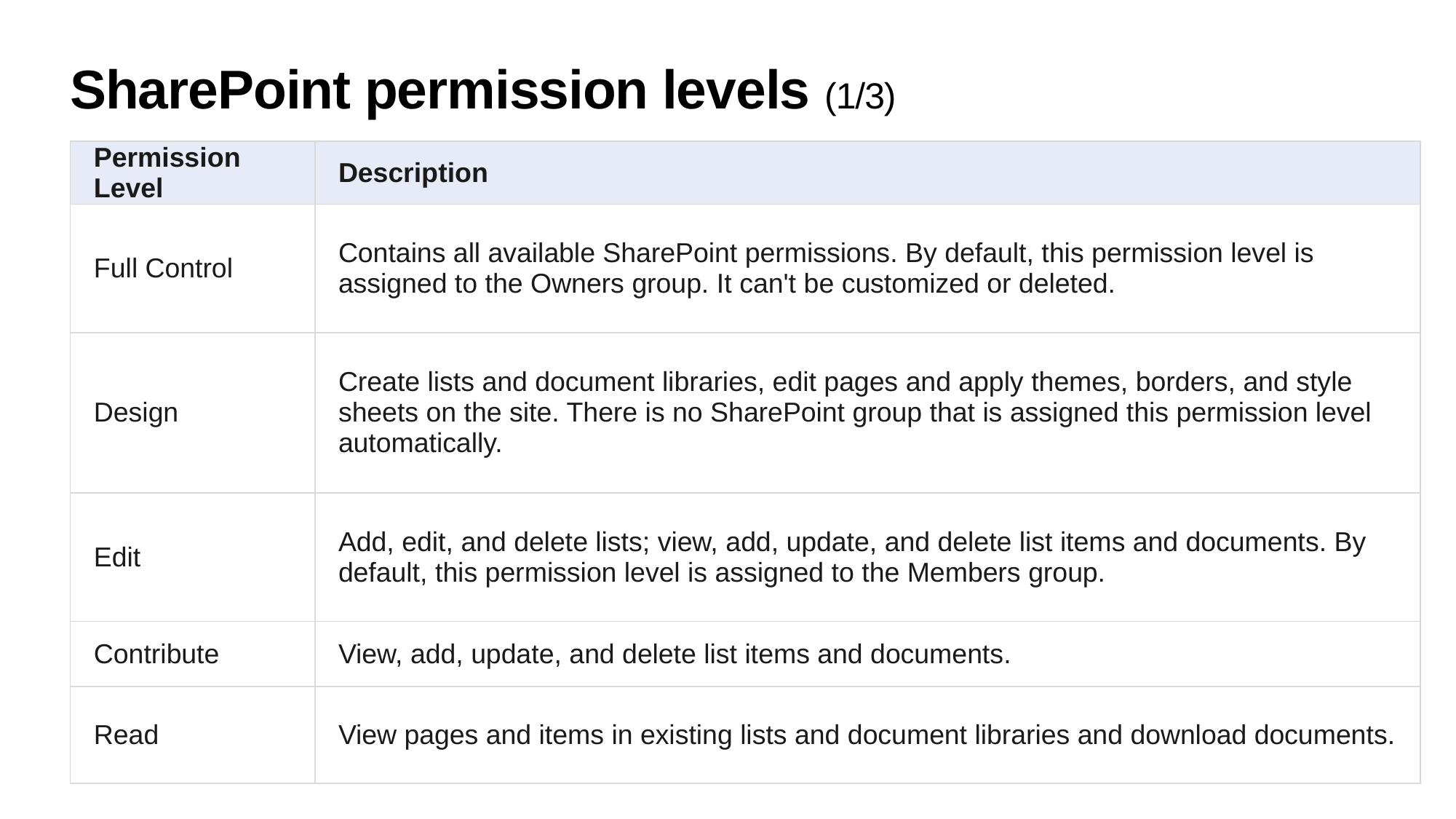

# SharePoint permission levels (1/3)
| Permission Level | Description |
| --- | --- |
| Full Control | Contains all available SharePoint permissions. By default, this permission level is assigned to the Owners group. It can't be customized or deleted. |
| Design | Create lists and document libraries, edit pages and apply themes, borders, and style sheets on the site. There is no SharePoint group that is assigned this permission level automatically. |
| Edit | Add, edit, and delete lists; view, add, update, and delete list items and documents. By default, this permission level is assigned to the Members group. |
| Contribute | View, add, update, and delete list items and documents. |
| Read | View pages and items in existing lists and document libraries and download documents. |